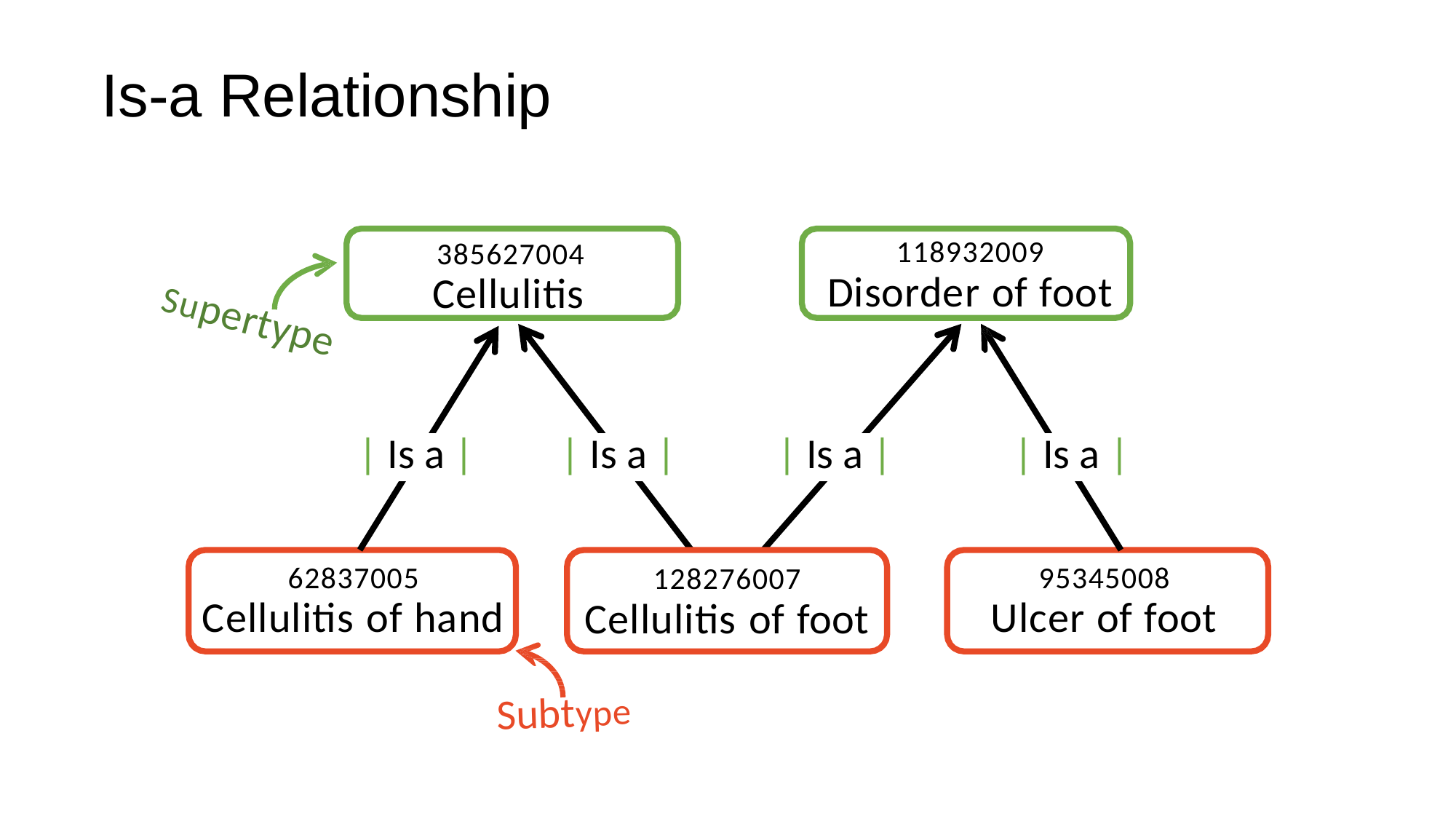

# Is-a Relationship

118932009
Disorder of foot
385627004
Cellulitis

Supertype

| Is a |
| Is a |
| Is a |
| Is a |

62837005
Cellulitis of hand
95345008
Ulcer of foot
128276007
Cellulitis of foot
Subtype